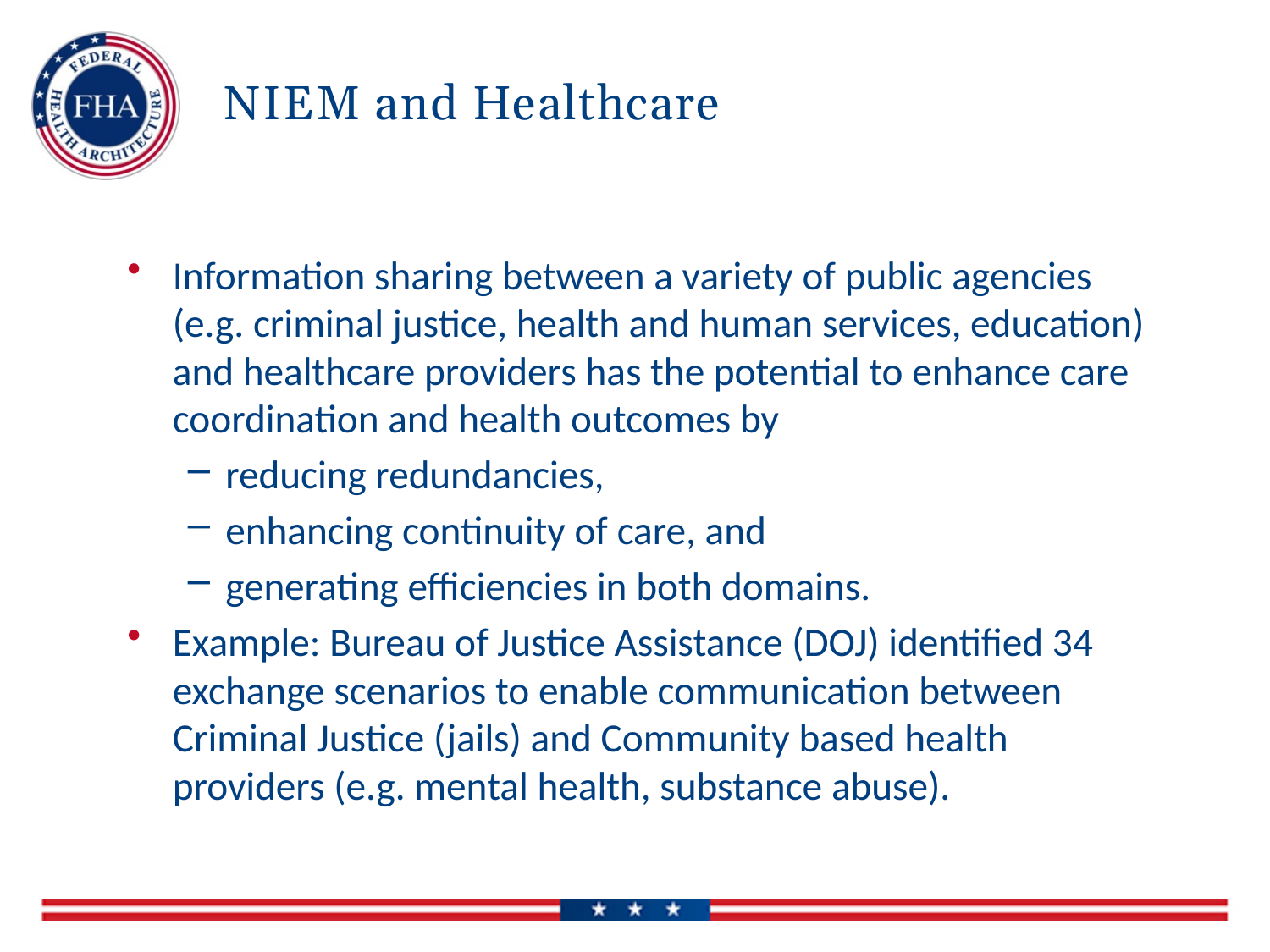

# NIEM and Healthcare
Information sharing between a variety of public agencies (e.g. criminal justice, health and human services, education) and healthcare providers has the potential to enhance care coordination and health outcomes by
reducing redundancies,
enhancing continuity of care, and
generating efficiencies in both domains.
Example: Bureau of Justice Assistance (DOJ) identified 34 exchange scenarios to enable communication between Criminal Justice (jails) and Community based health providers (e.g. mental health, substance abuse).